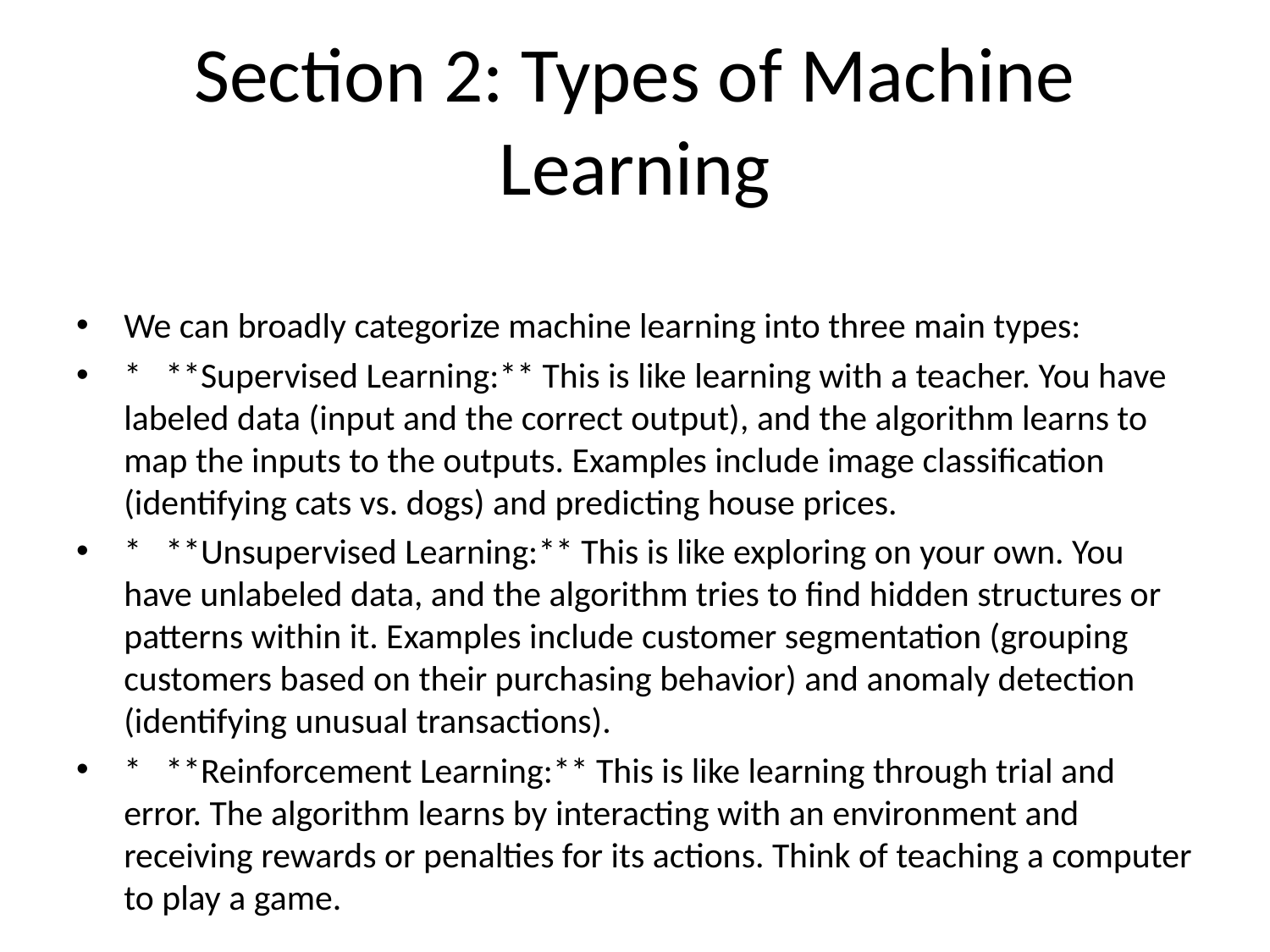

# Section 2: Types of Machine Learning

We can broadly categorize machine learning into three main types:
*   **Supervised Learning:** This is like learning with a teacher. You have labeled data (input and the correct output), and the algorithm learns to map the inputs to the outputs. Examples include image classification (identifying cats vs. dogs) and predicting house prices.
*   **Unsupervised Learning:** This is like exploring on your own. You have unlabeled data, and the algorithm tries to find hidden structures or patterns within it. Examples include customer segmentation (grouping customers based on their purchasing behavior) and anomaly detection (identifying unusual transactions).
*   **Reinforcement Learning:** This is like learning through trial and error. The algorithm learns by interacting with an environment and receiving rewards or penalties for its actions. Think of teaching a computer to play a game.